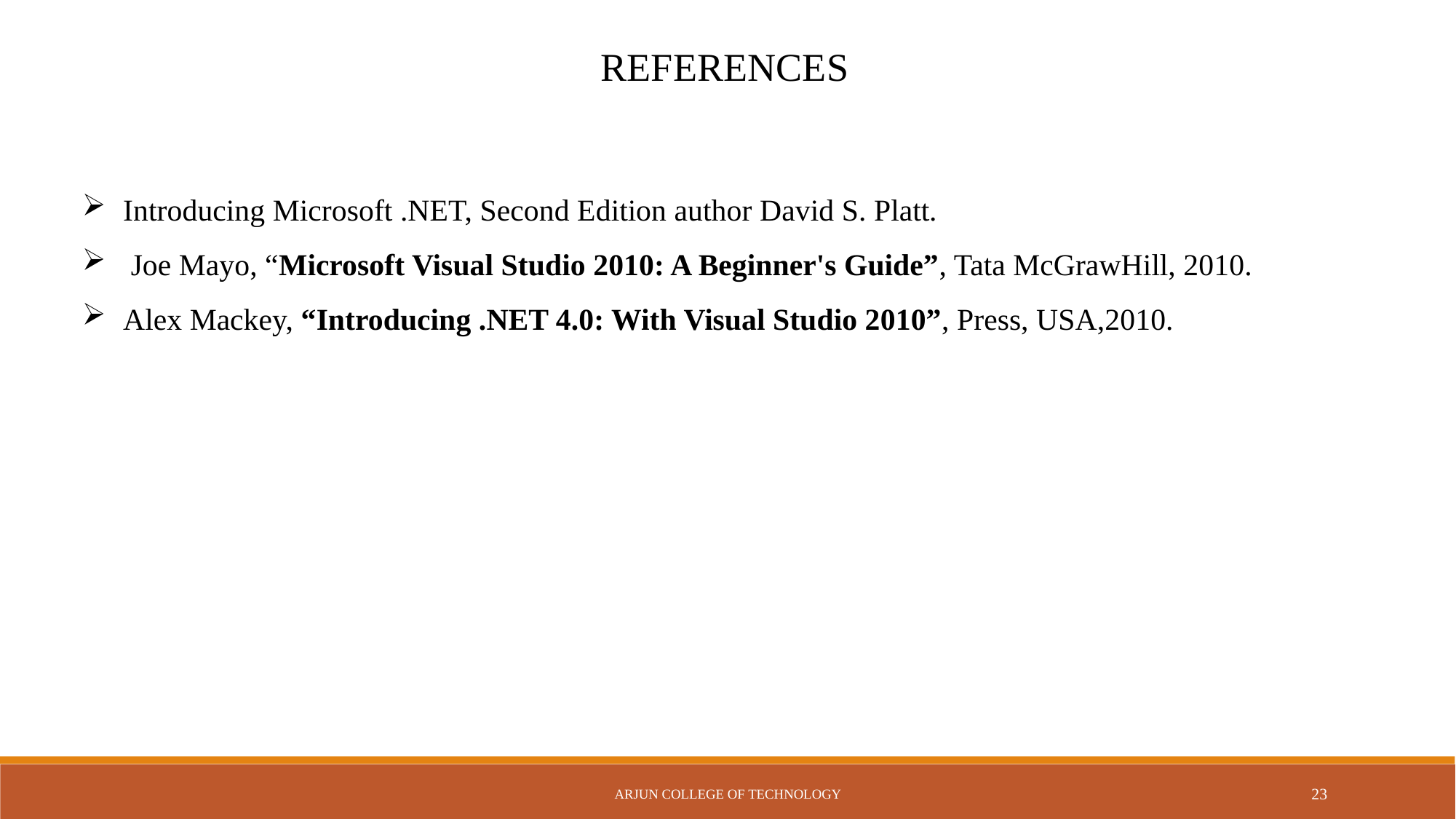

REFERENCES
Introducing Microsoft .NET, Second Edition author David S. Platt.
 Joe Mayo, “Microsoft Visual Studio 2010: A Beginner's Guide”, Tata McGrawHill, 2010.
Alex Mackey, “Introducing .NET 4.0: With Visual Studio 2010”, Press, USA,2010.
Arjun College of Technology
23